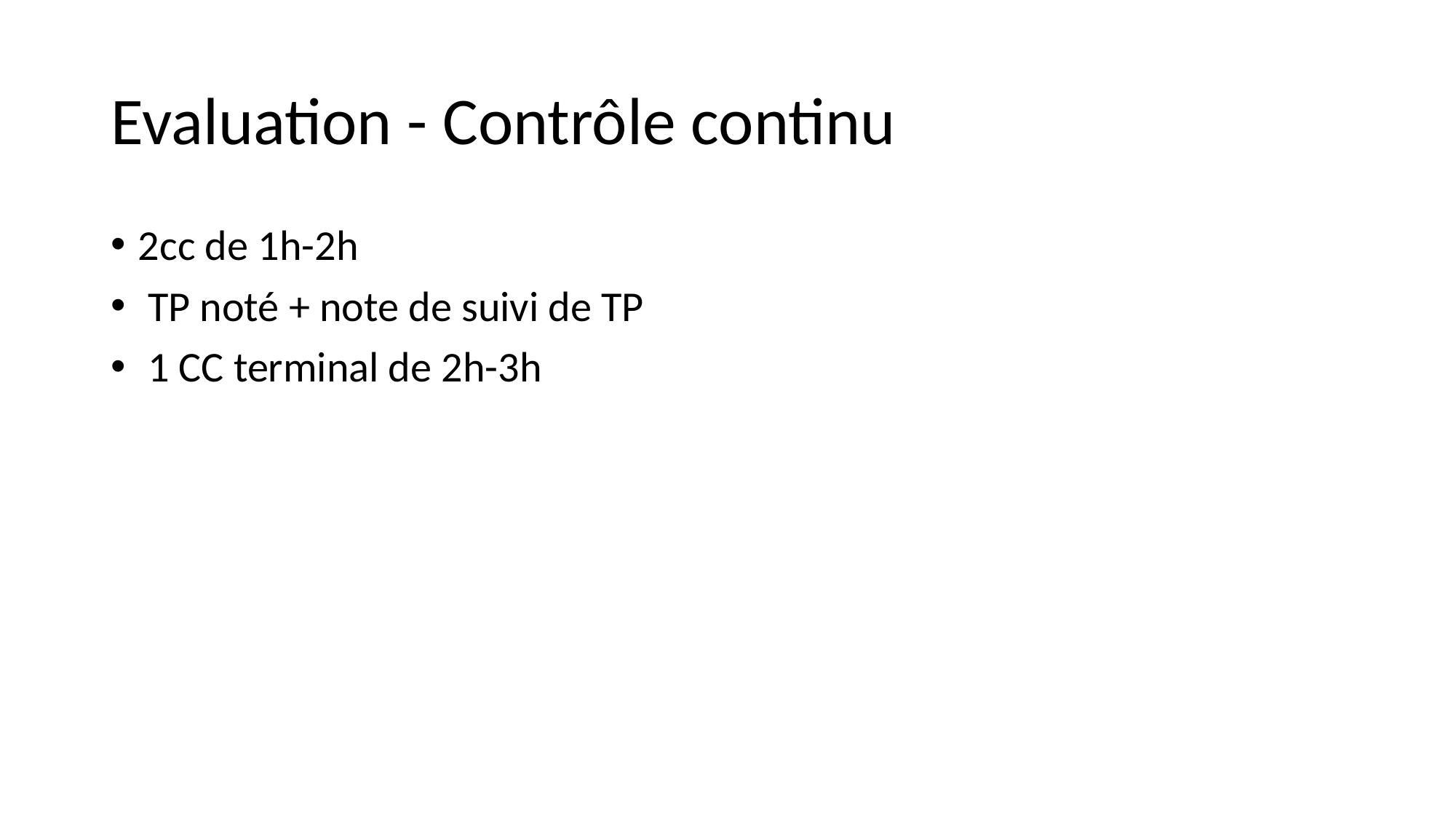

# Evaluation - Contrôle continu
2cc de 1h-2h
 TP noté + note de suivi de TP
 1 CC terminal de 2h-3h